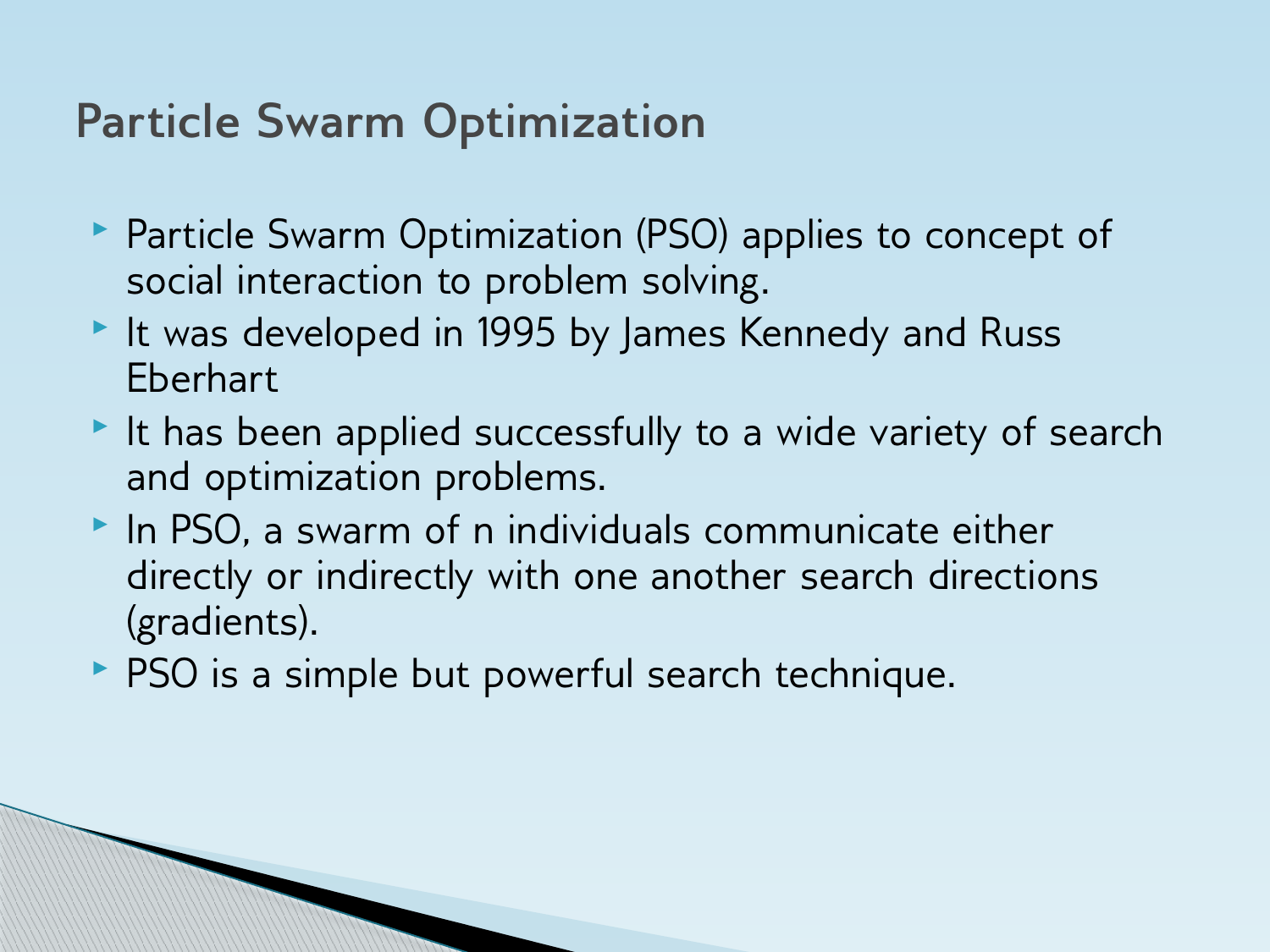

# Particle Swarm Optimization
Particle Swarm Optimization (PSO) applies to concept of social interaction to problem solving.
It was developed in 1995 by James Kennedy and Russ Eberhart
It has been applied successfully to a wide variety of search and optimization problems.
In PSO, a swarm of n individuals communicate either directly or indirectly with one another search directions (gradients).
PSO is a simple but powerful search technique.